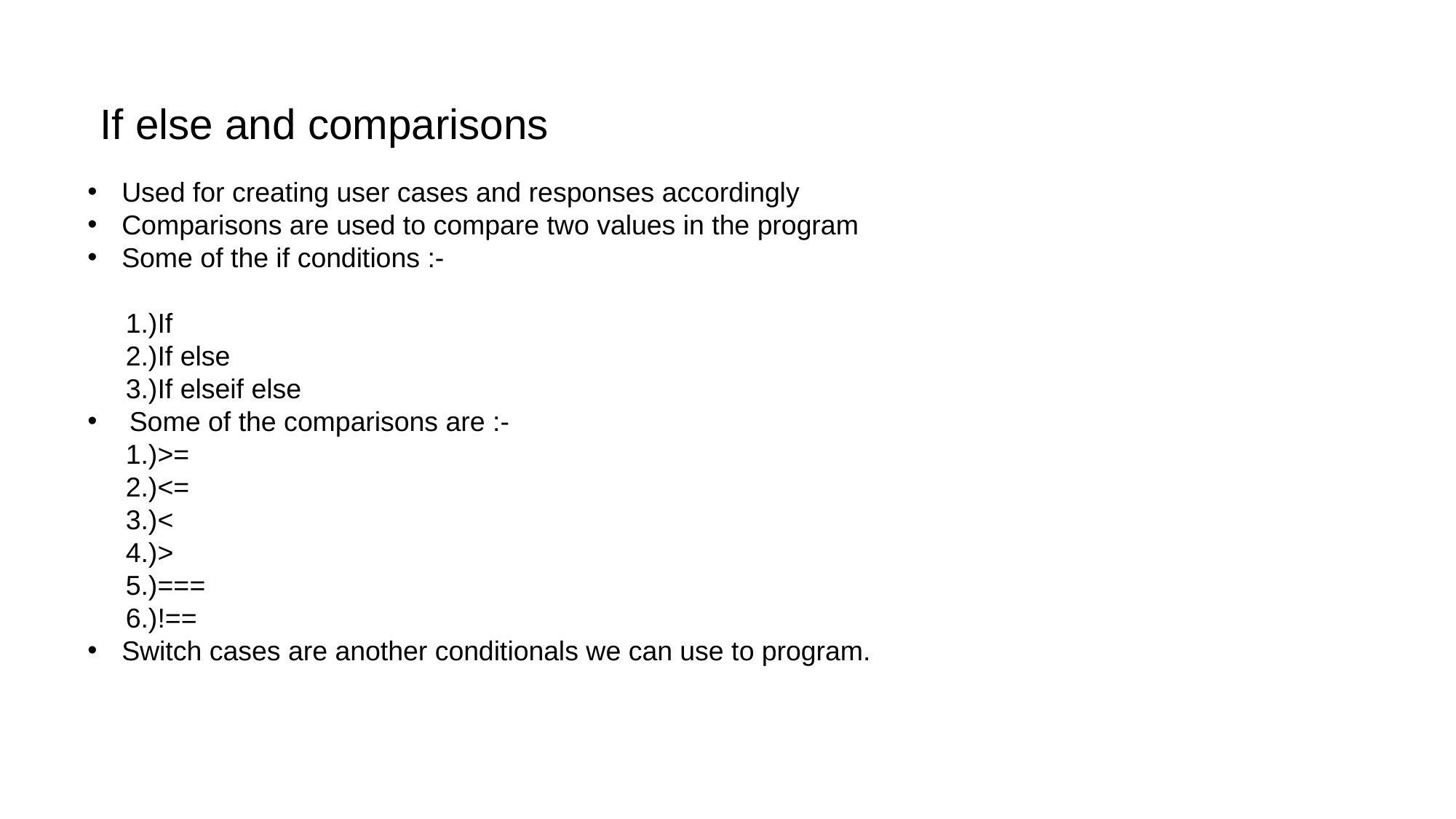

# If else and comparisons

Used for creating user cases and responses accordingly
Comparisons are used to compare two values in the program
Some of the if conditions :-

     1.)If
     2.)If else
     3.)If elseif else
 Some of the comparisons are :-
     1.)>=
     2.)<=
     3.)<
     4.)>
     5.)===
     6.)!==
Switch cases are another conditionals we can use to program.